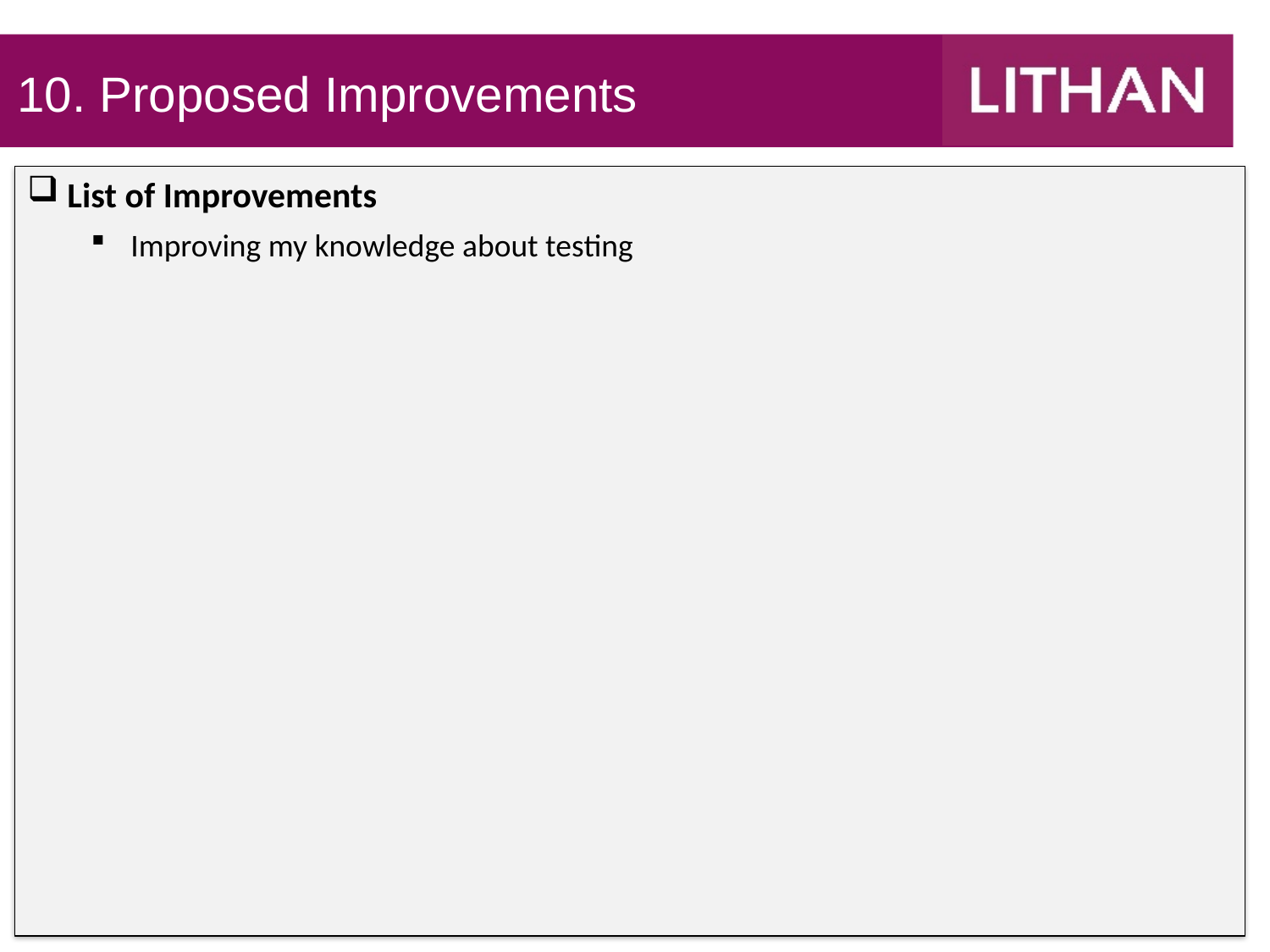

10. Proposed Improvements
List of Improvements
Improving my knowledge about testing